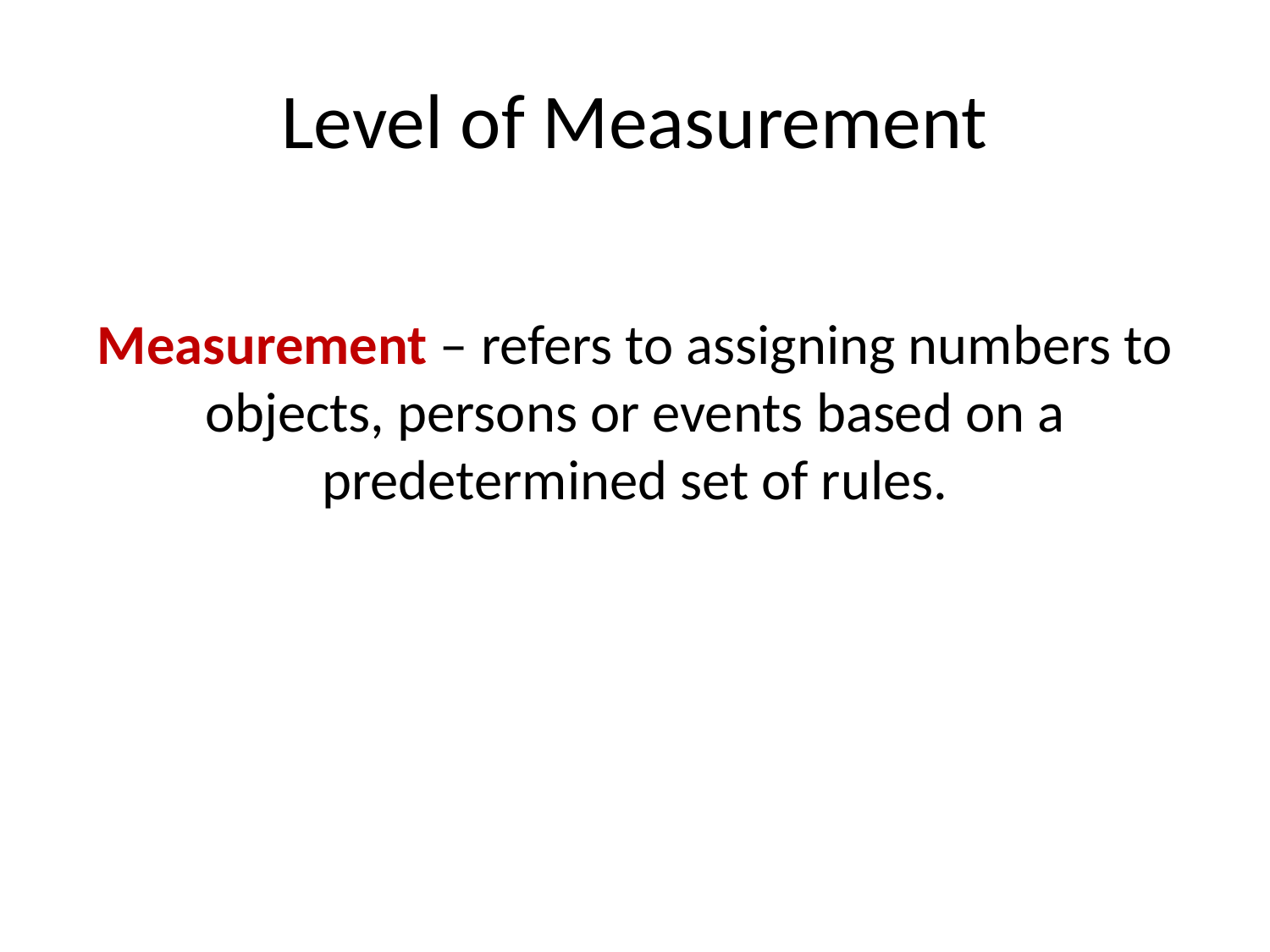

# Level of Measurement

Measurement – refers to assigning numbers to objects, persons or events based on a predetermined set of rules.